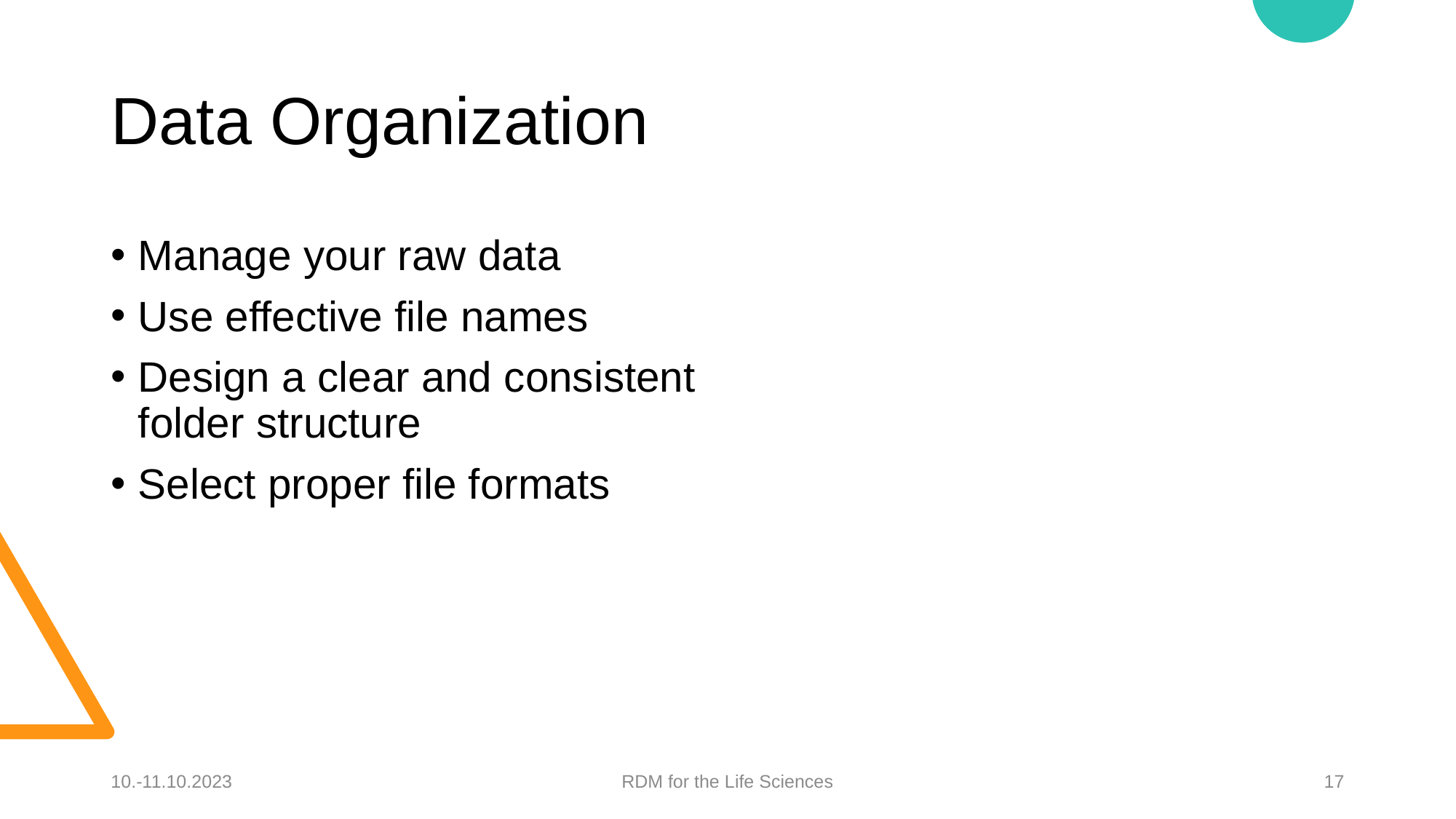

# Data Organization
Manage your raw data
Use effective file names
Design a clear and consistent folder structure
Select proper file formats
10.-11.10.2023
RDM for the Life Sciences
17